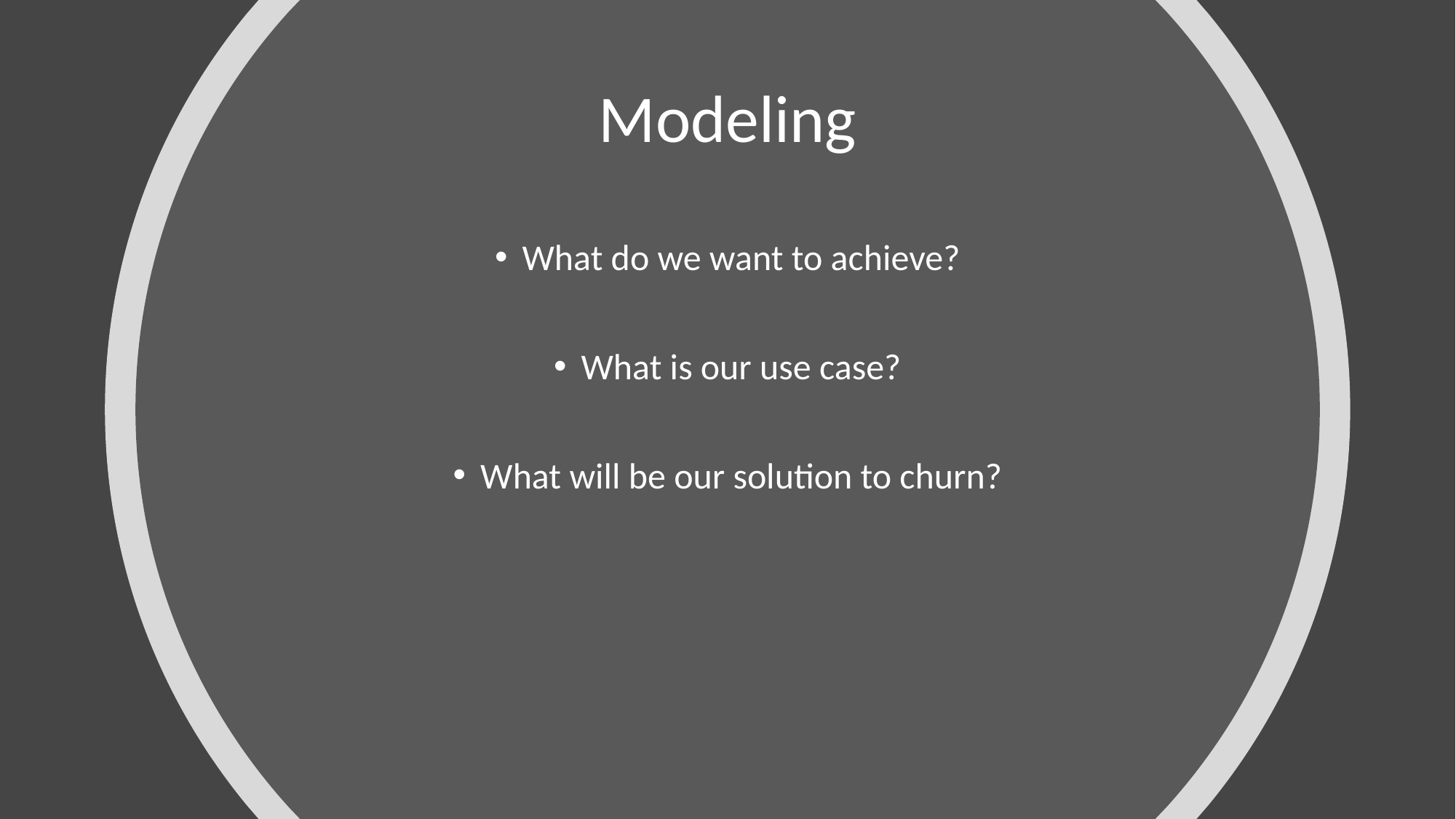

# Modeling
What do we want to achieve?

What is our use case?

What will be our solution to churn?